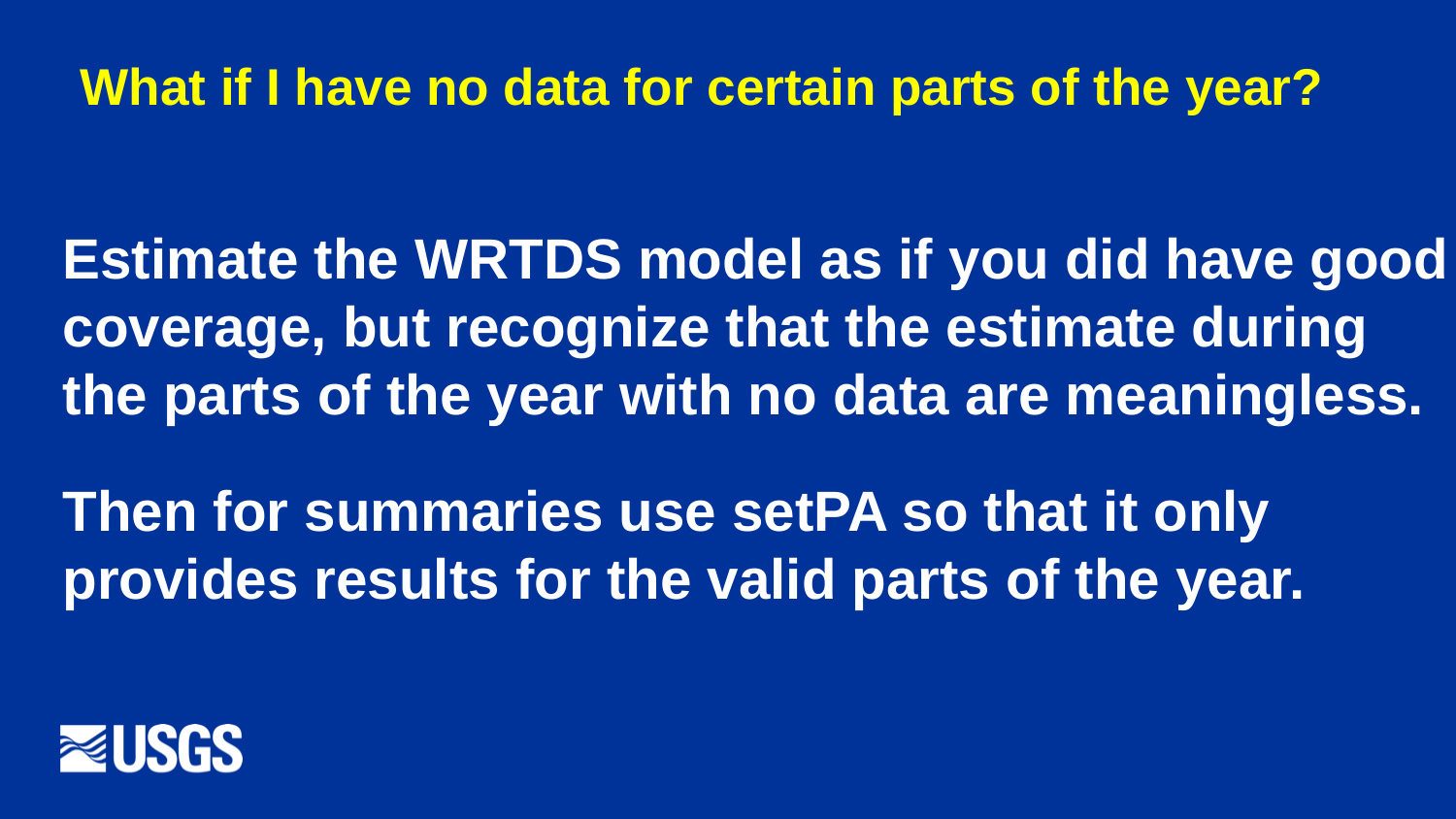

# What if I have no data for certain parts of the year?
Estimate the WRTDS model as if you did have good coverage, but recognize that the estimate during the parts of the year with no data are meaningless.
Then for summaries use setPA so that it only provides results for the valid parts of the year.